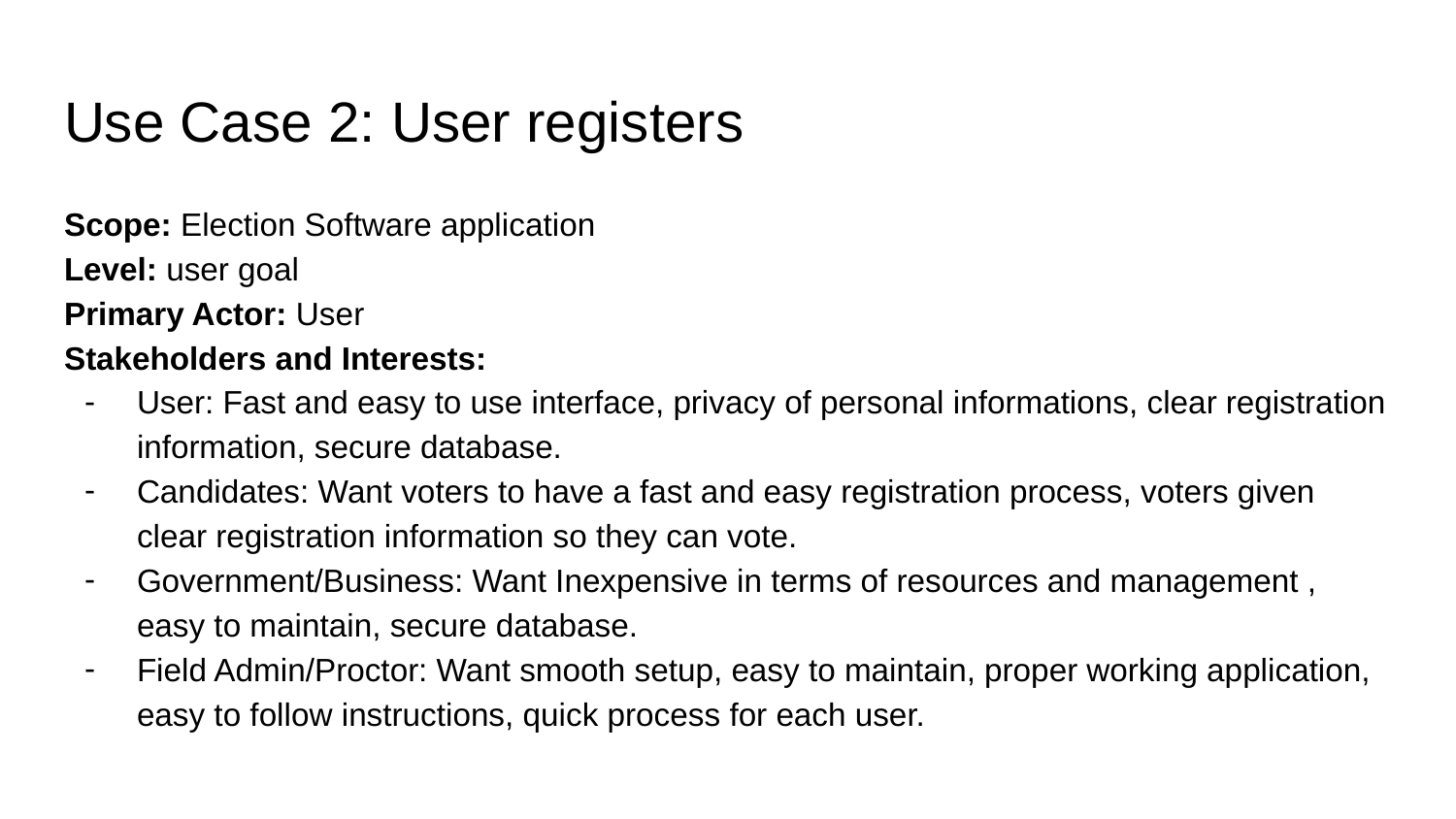

# Use Case 2: User registers
Scope: Election Software application
Level: user goal
Primary Actor: User
Stakeholders and Interests:
User: Fast and easy to use interface, privacy of personal informations, clear registration information, secure database.
Candidates: Want voters to have a fast and easy registration process, voters given clear registration information so they can vote.
Government/Business: Want Inexpensive in terms of resources and management , easy to maintain, secure database.
Field Admin/Proctor: Want smooth setup, easy to maintain, proper working application, easy to follow instructions, quick process for each user.